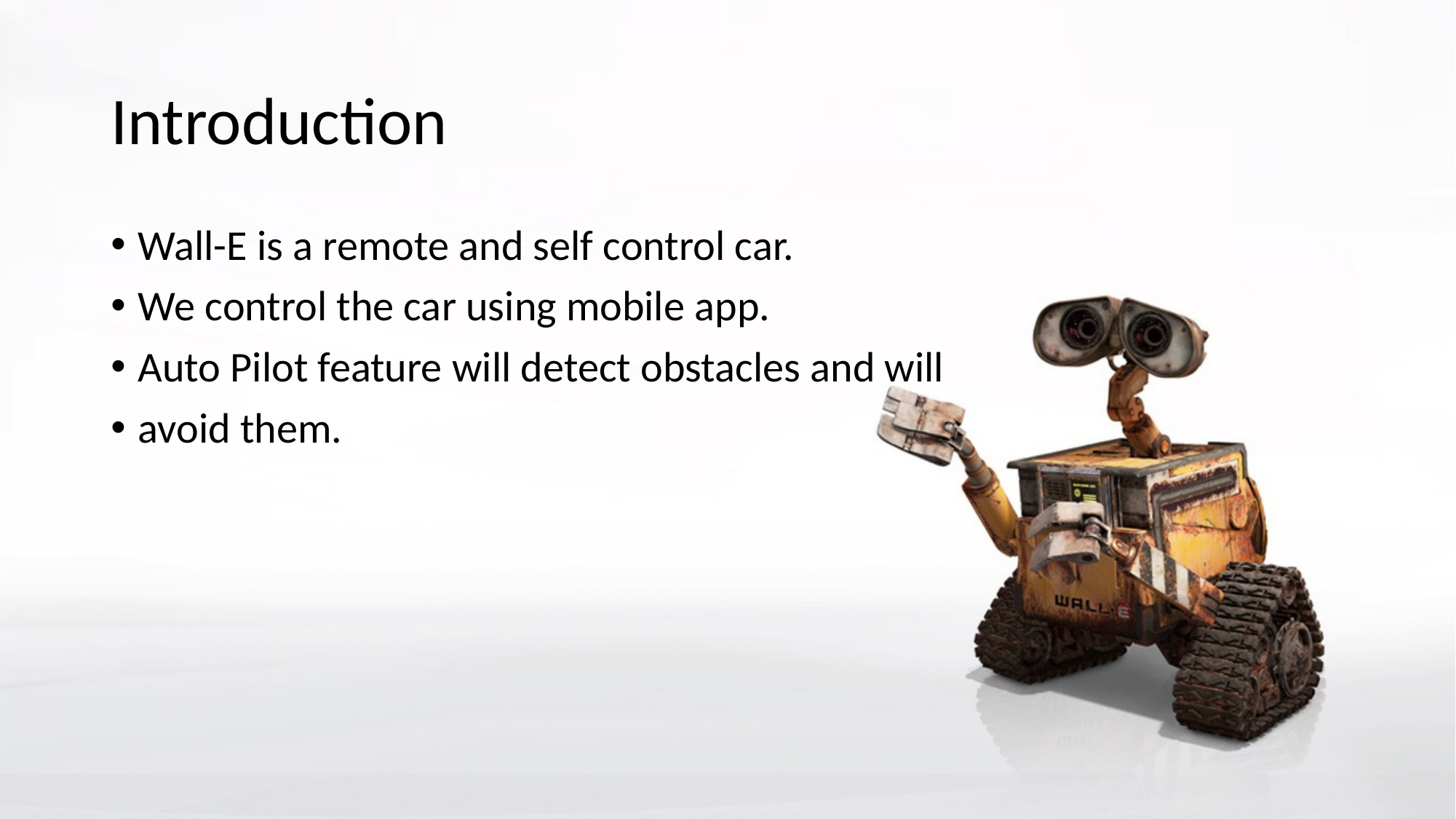

Introduction
Wall-E is a remote and self control car.
We control the car using mobile app.
Auto Pilot feature will detect obstacles and will
avoid them.